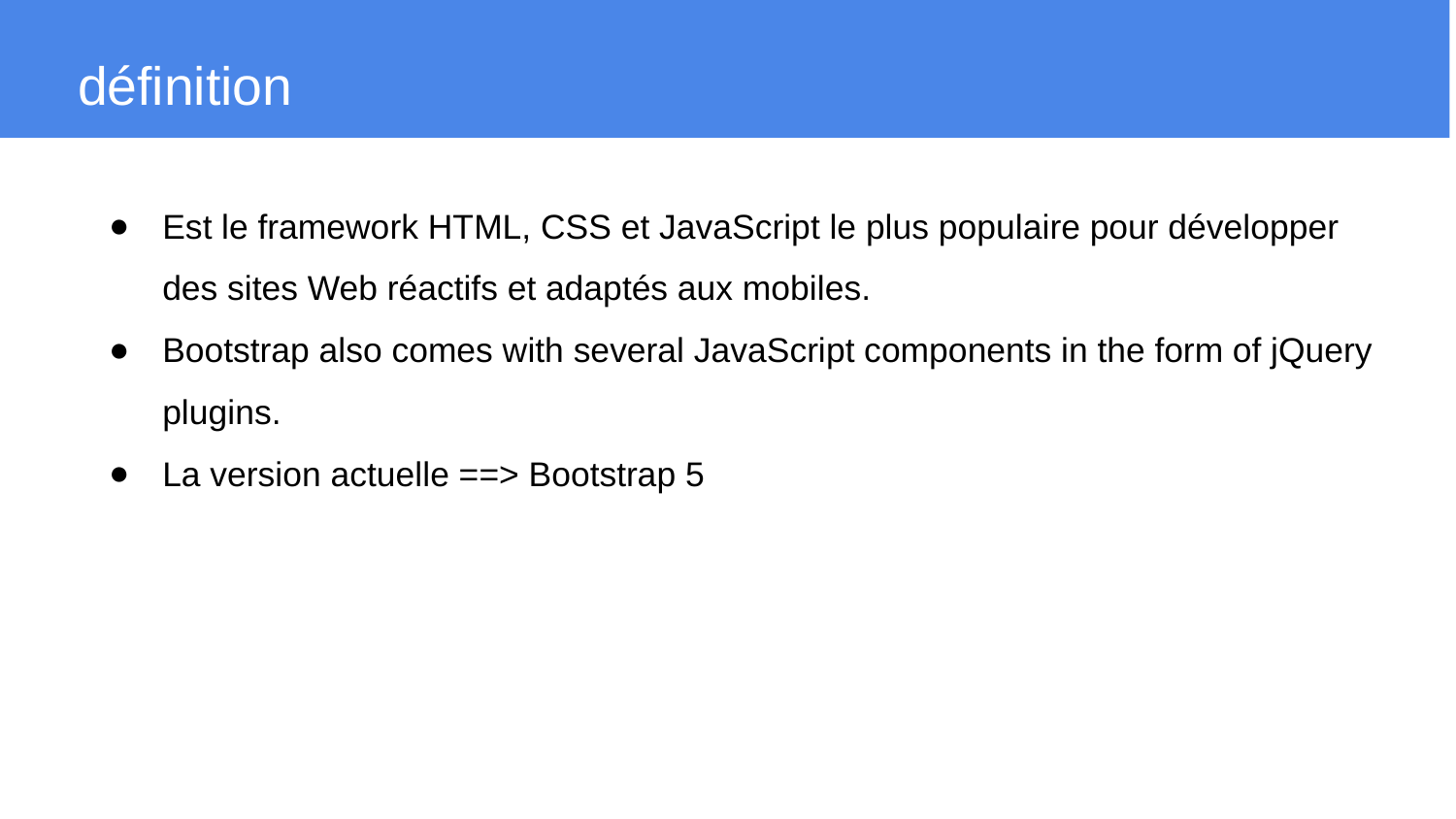

# définition
Est le framework HTML, CSS et JavaScript le plus populaire pour développer des sites Web réactifs et adaptés aux mobiles.
Bootstrap also comes with several JavaScript components in the form of jQuery plugins.
La version actuelle ==> Bootstrap 5